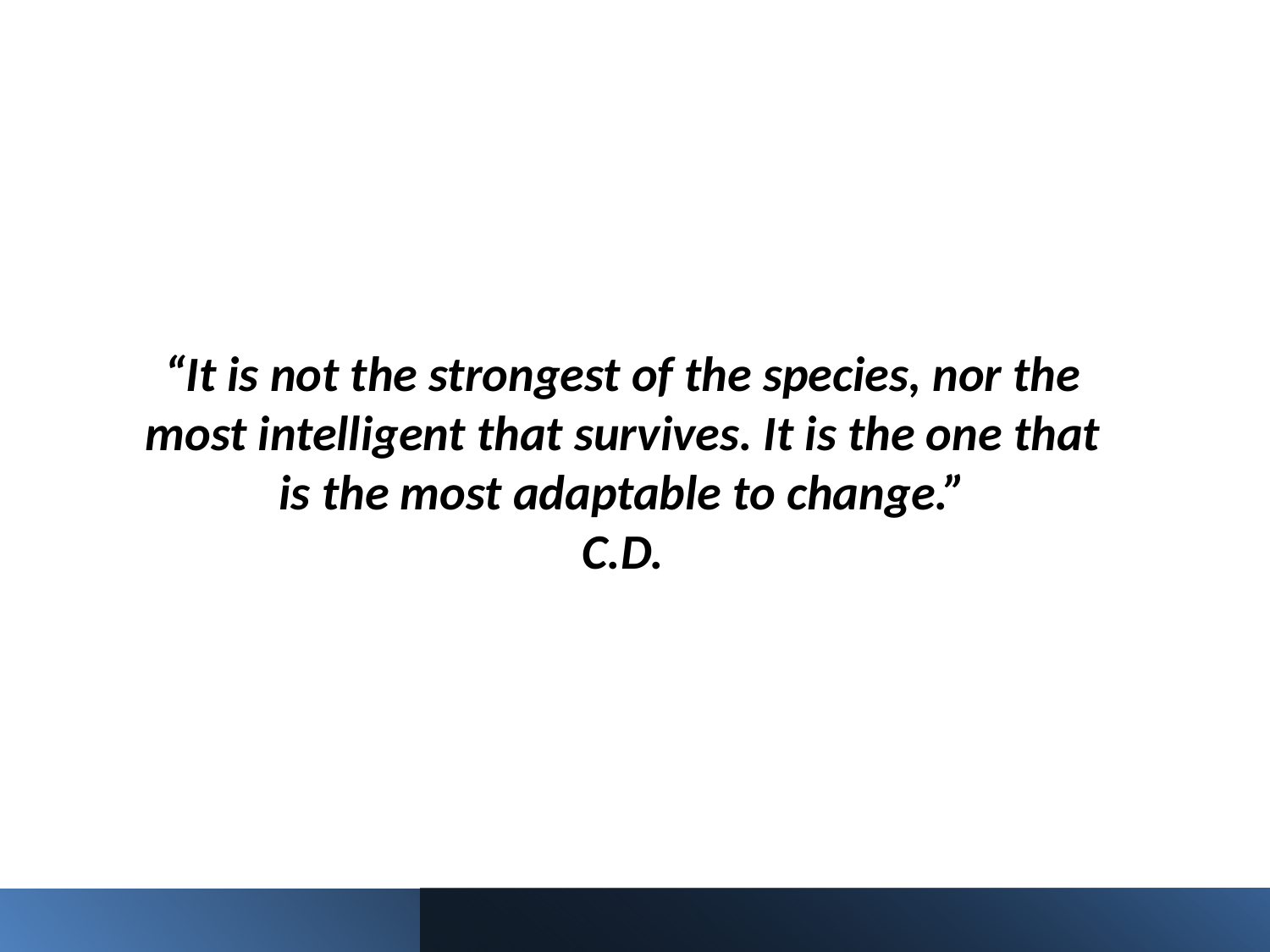

“It is not the strongest of the species, nor the most intelligent that survives. It is the one that is the most adaptable to change.”
C.D.